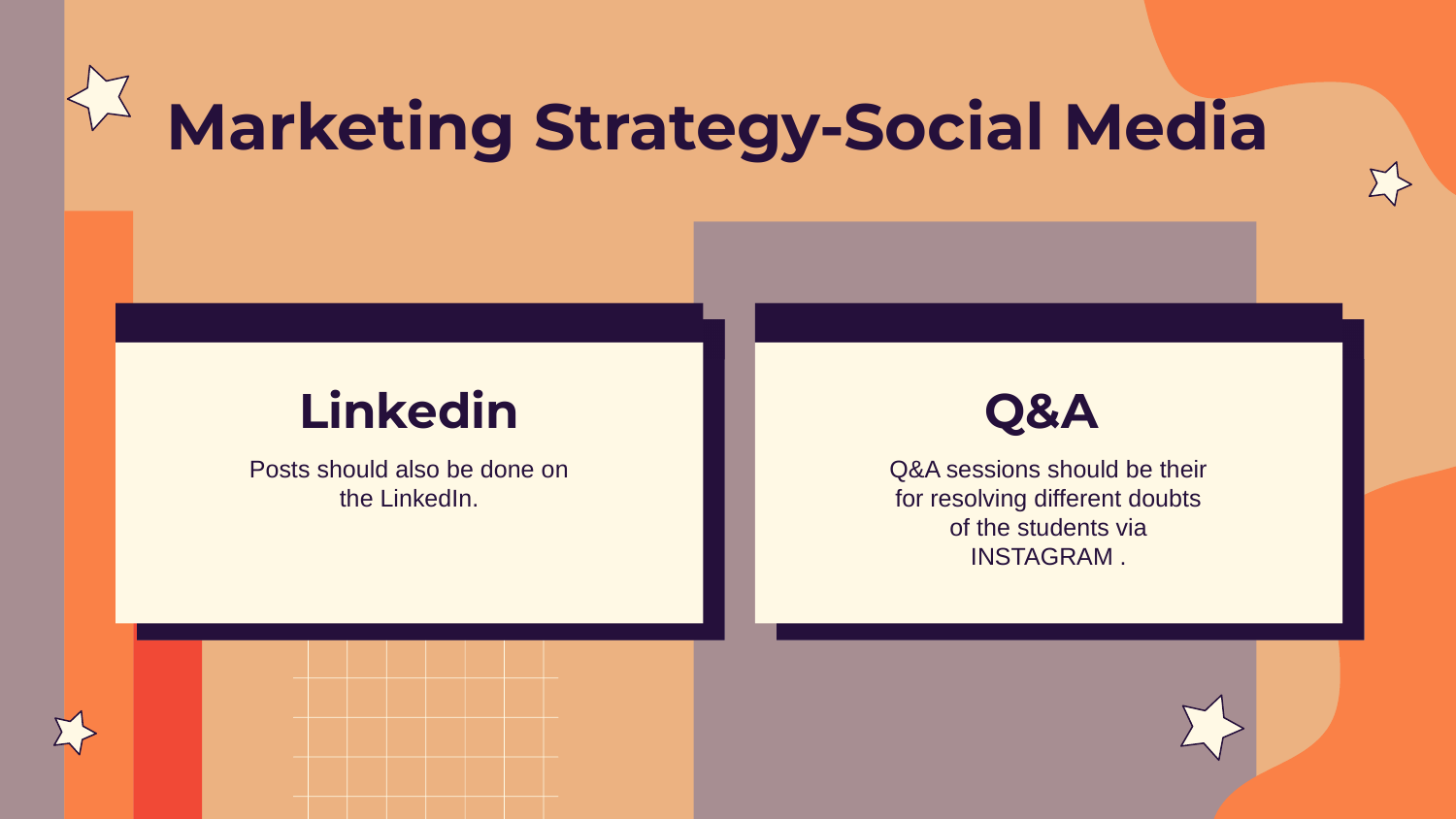

# Marketing Strategy-Social Media

Linkedin
Q&A
Posts should also be done on the LinkedIn.
Q&A sessions should be their for resolving different doubts of the students via INSTAGRAM .